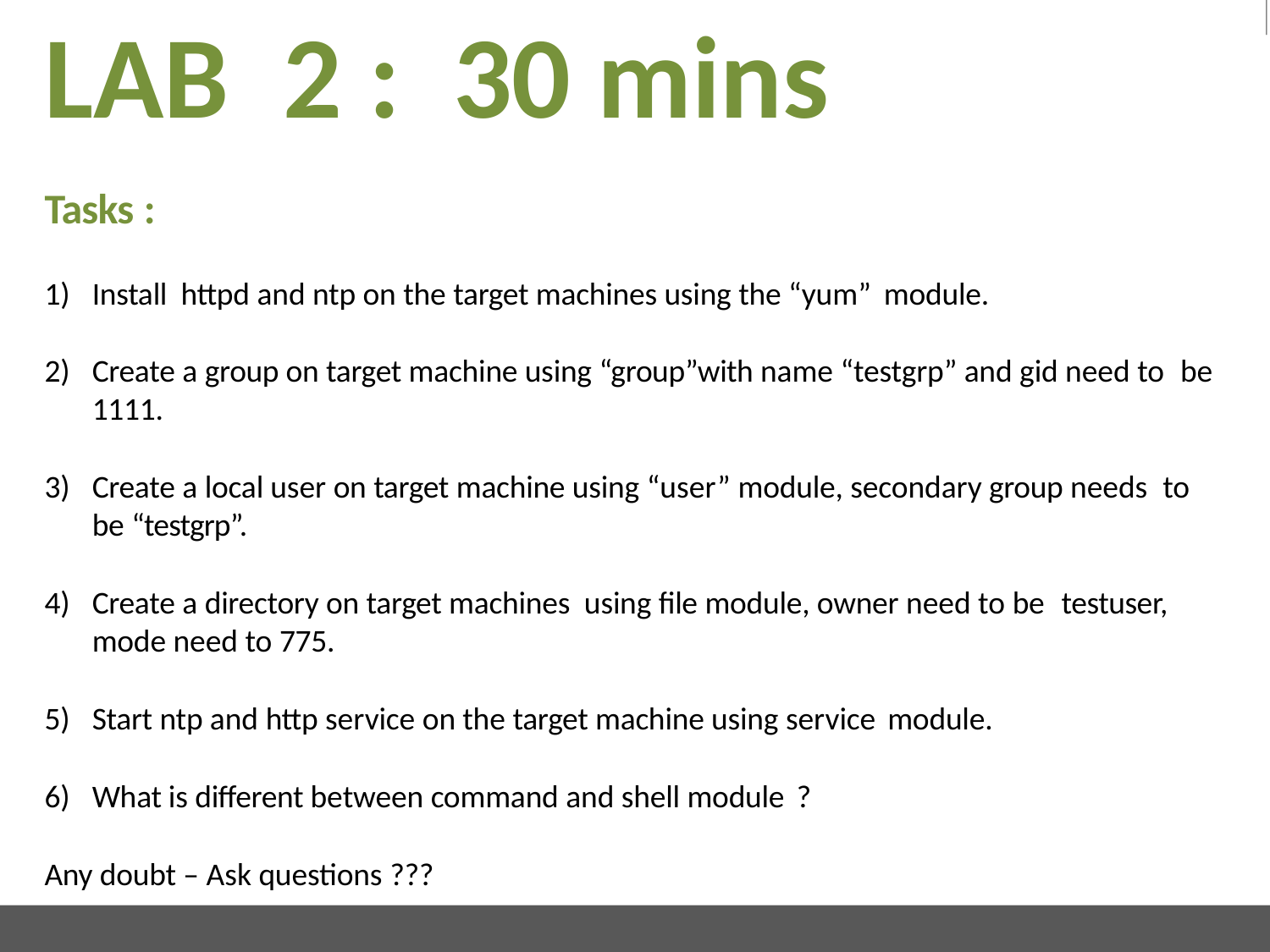

# LAB	2 :	30 mins
Tasks :

Install  httpd and ntp on the target machines using the “yum” module.

Create a group on target machine using “group”with name “testgrp” and gid need to  be
1111.

Create a local user on target machine using “user” module, secondary group needs  to
be “testgrp”.

Create a directory on target machines  using file module, owner need to be  testuser,
mode need to 775.

Start ntp and http service on the target machine using service module.

What is different between command and shell module ?

Any doubt – Ask questions ???